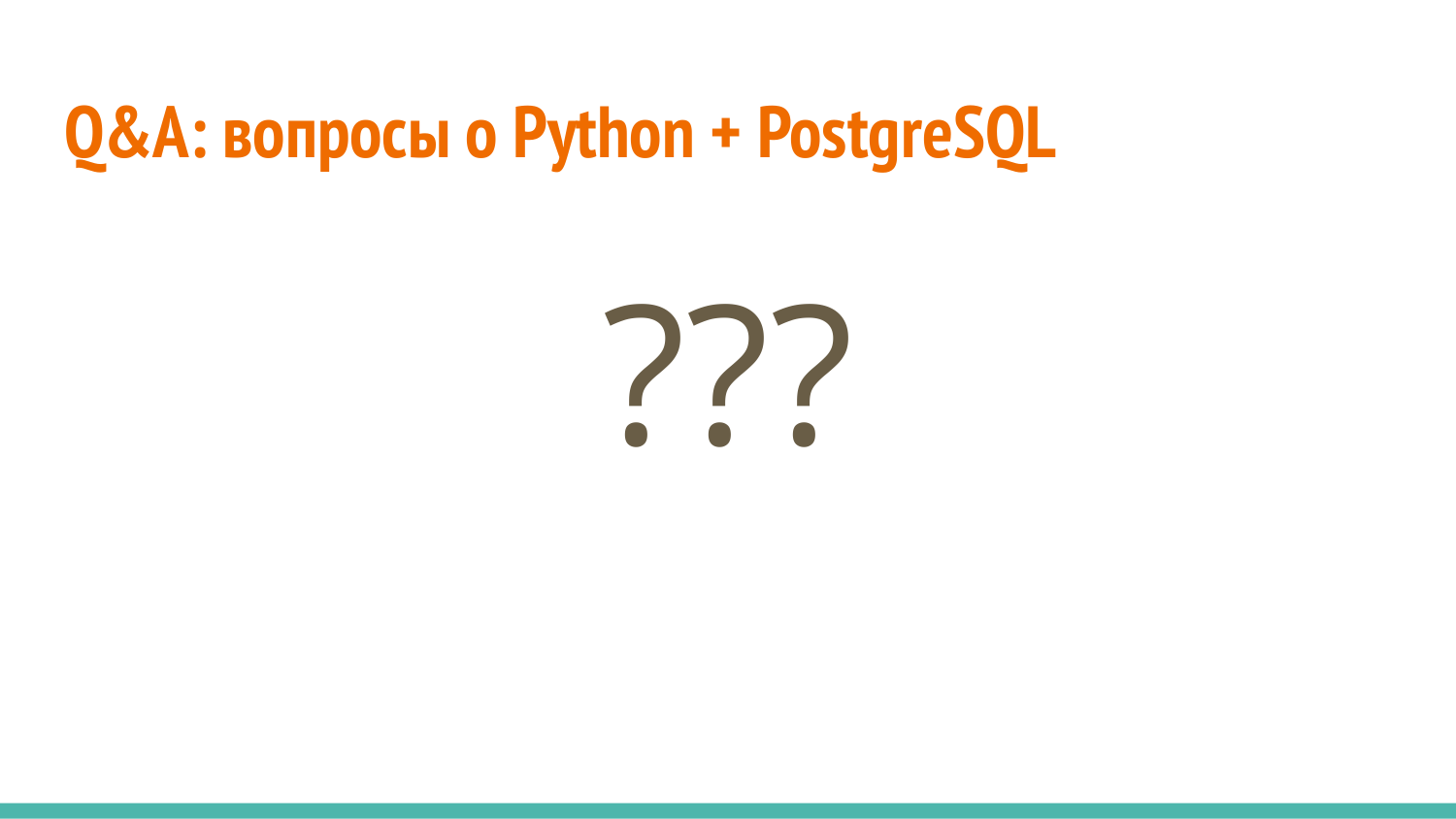

# Q&A: вопросы о Python + PostgreSQL
???